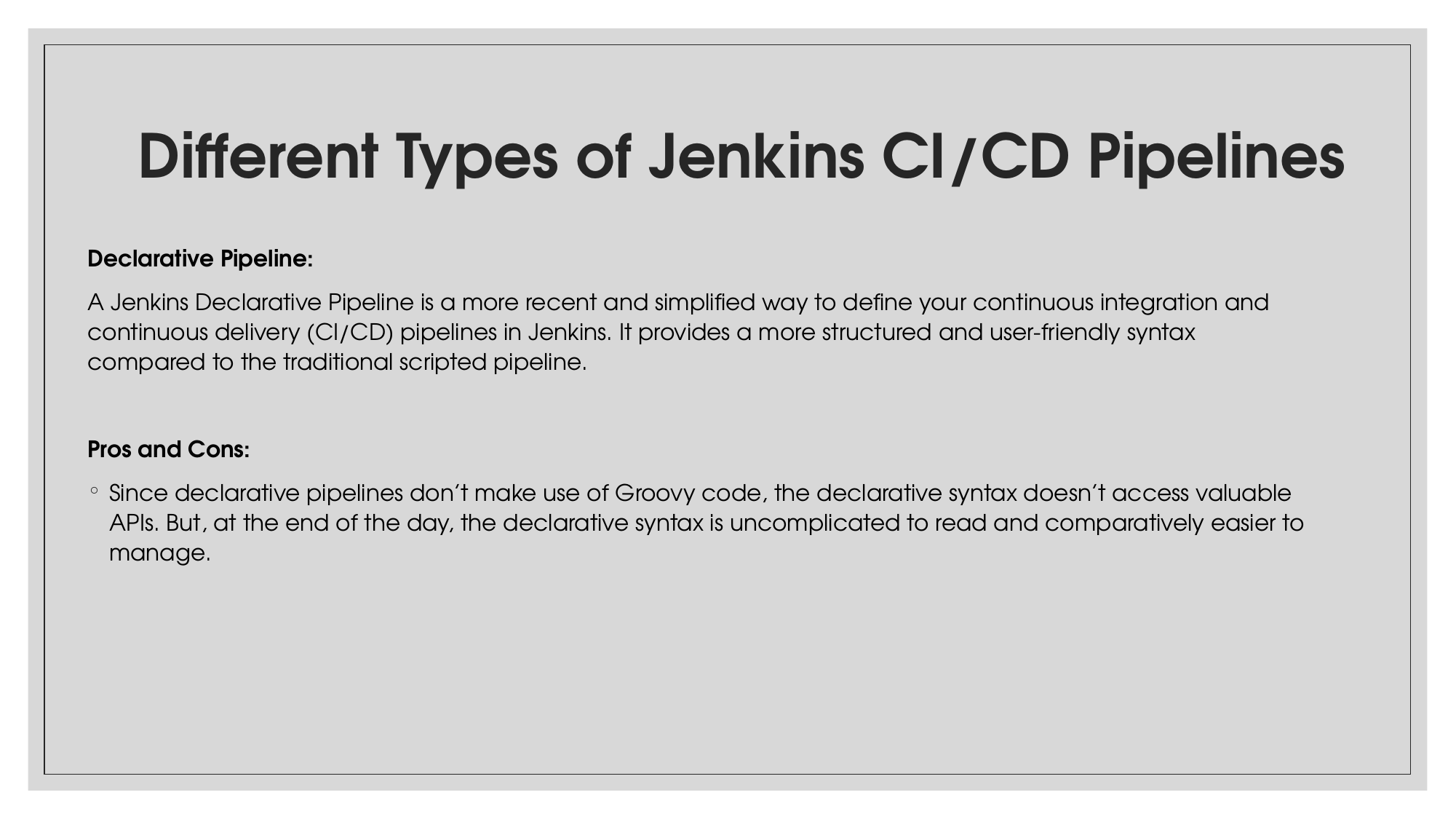

# Different Types of Jenkins CI/CD Pipelines
Declarative Pipeline:
A Jenkins Declarative Pipeline is a more recent and simplified way to define your continuous integration and continuous delivery (CI/CD) pipelines in Jenkins. It provides a more structured and user-friendly syntax compared to the traditional scripted pipeline.

Pros and Cons:
Since declarative pipelines don’t make use of Groovy code, the declarative syntax doesn’t access valuable APIs. But, at the end of the day, the declarative syntax is uncomplicated to read and comparatively easier to manage.